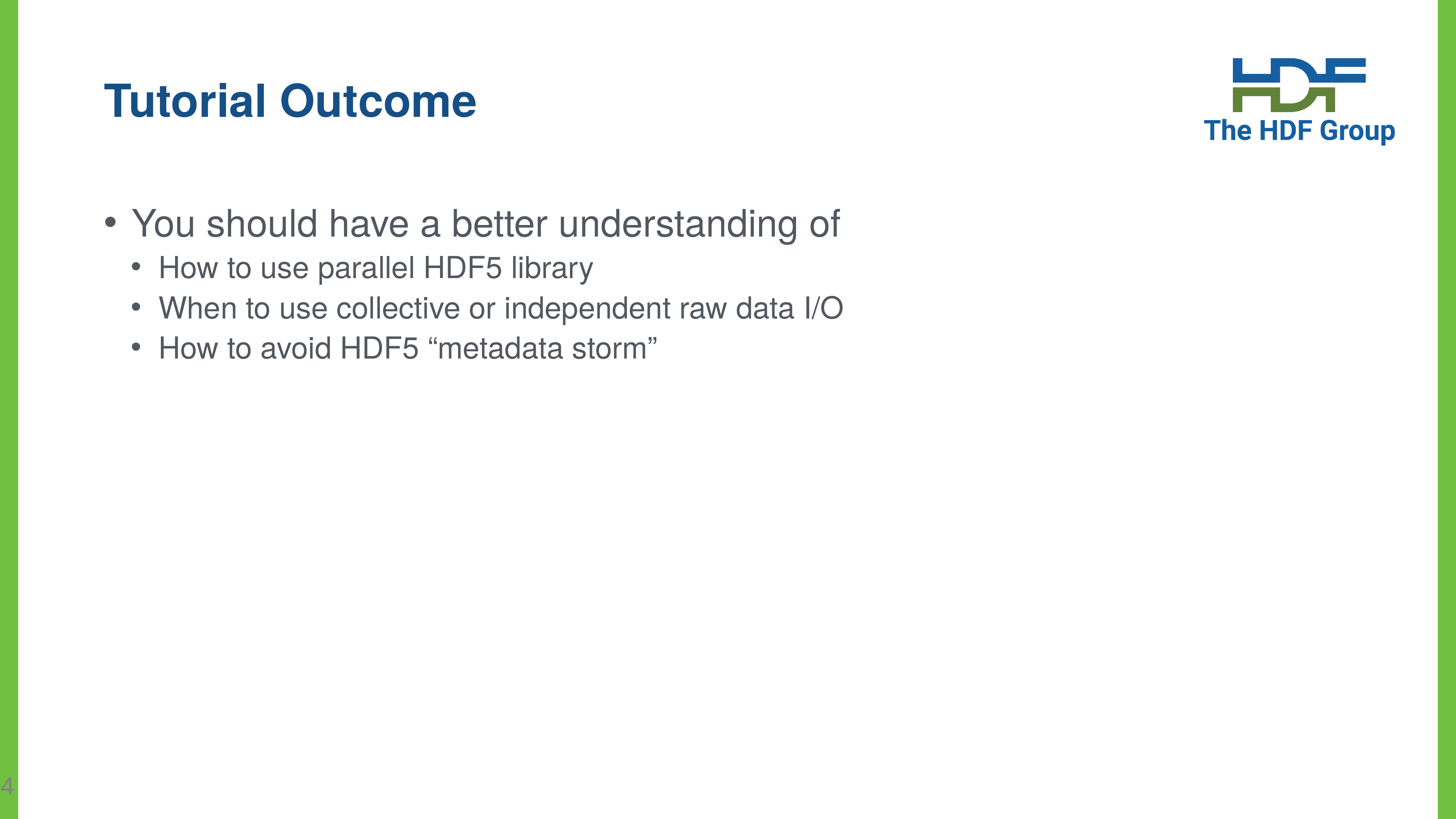

# Tutorial Outcome
You should have a better understanding of
How to use parallel HDF5 library
When to use collective or independent raw data I/O
How to avoid HDF5 “metadata storm”